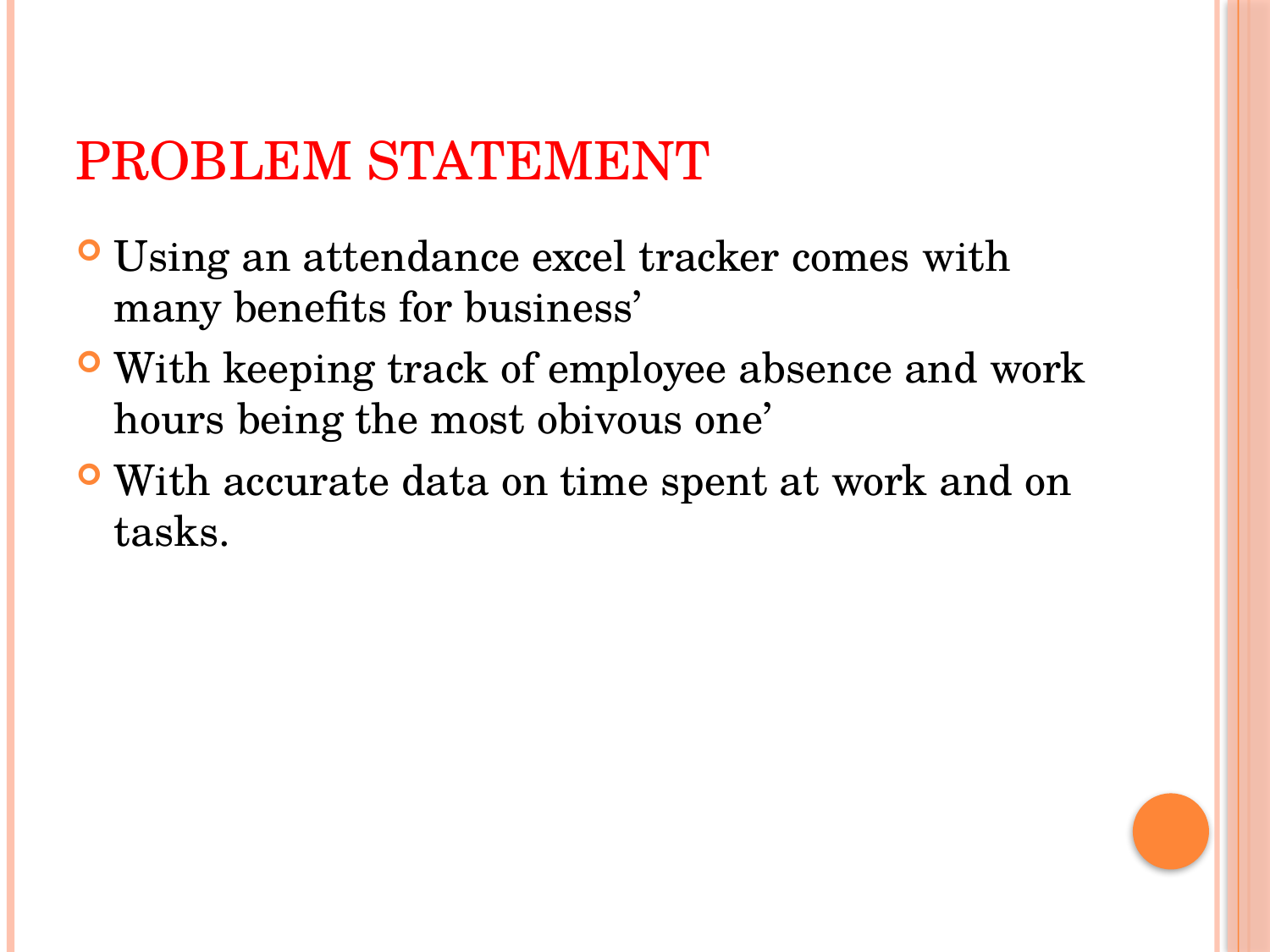

# PROBLEM STATEMENT
Using an attendance excel tracker comes with many benefits for business’
With keeping track of employee absence and work hours being the most obivous one’
With accurate data on time spent at work and on tasks.